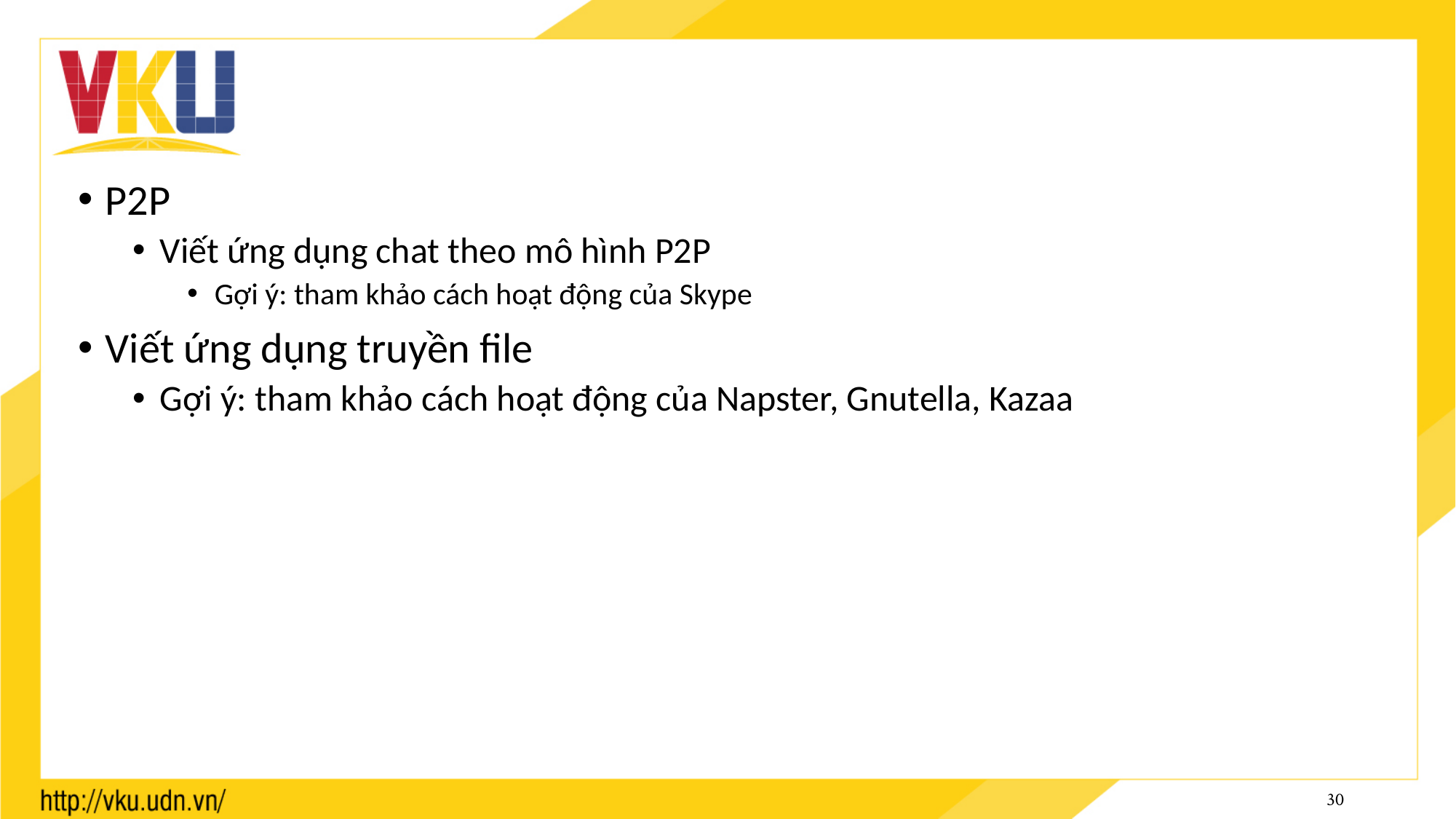

#
P2P
Viết ứng dụng chat theo mô hình P2P
Gợi ý: tham khảo cách hoạt động của Skype
Viết ứng dụng truyền file
Gợi ý: tham khảo cách hoạt động của Napster, Gnutella, Kazaa
30